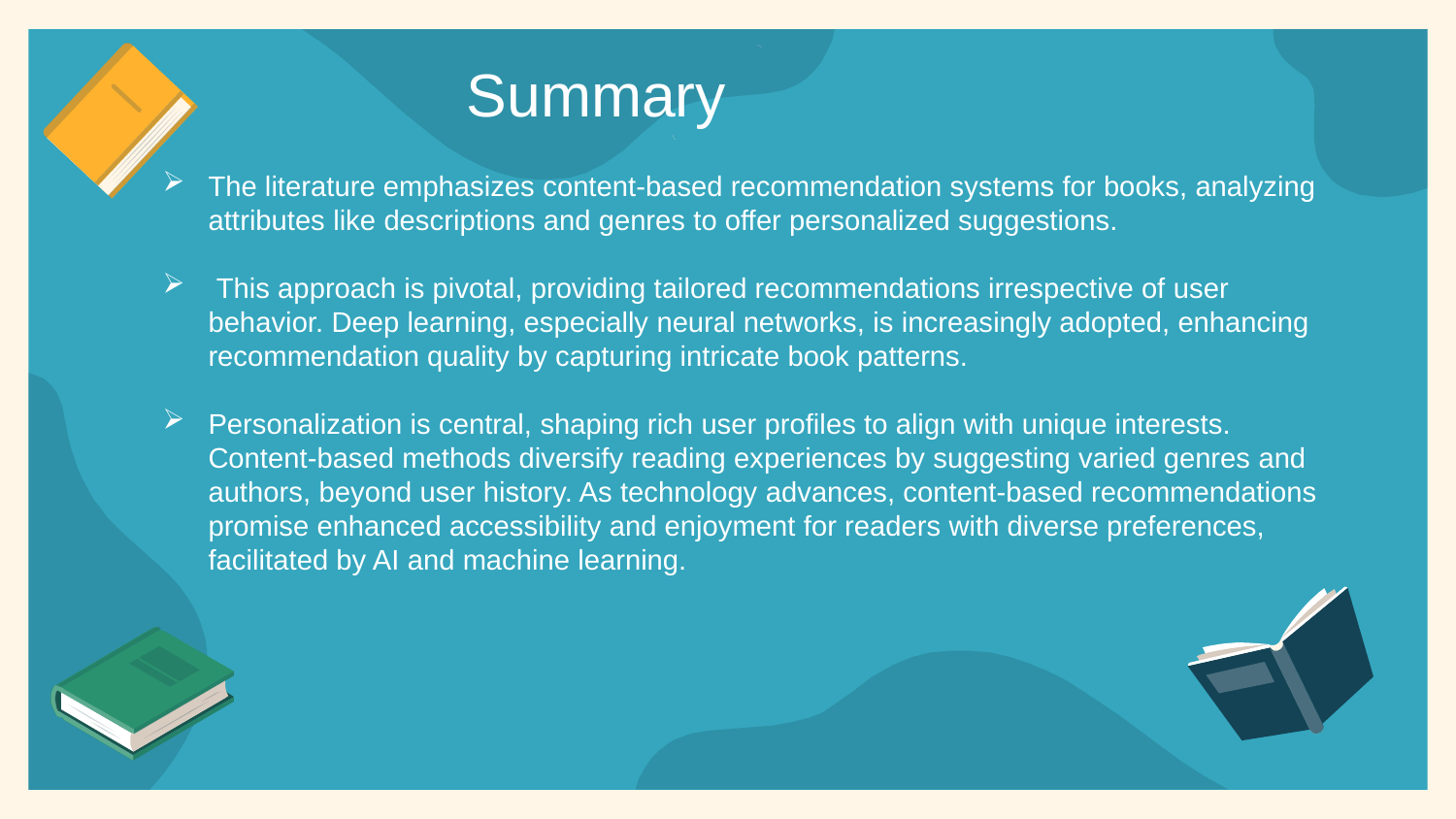

# Summary

The literature emphasizes content-based recommendation systems for books, analyzing attributes like descriptions and genres to offer personalized suggestions.

 This approach is pivotal, providing tailored recommendations irrespective of user behavior. Deep learning, especially neural networks, is increasingly adopted, enhancing recommendation quality by capturing intricate book patterns.

Personalization is central, shaping rich user profiles to align with unique interests. Content-based methods diversify reading experiences by suggesting varied genres and authors, beyond user history. As technology advances, content-based recommendations promise enhanced accessibility and enjoyment for readers with diverse preferences, facilitated by AI and machine learning.